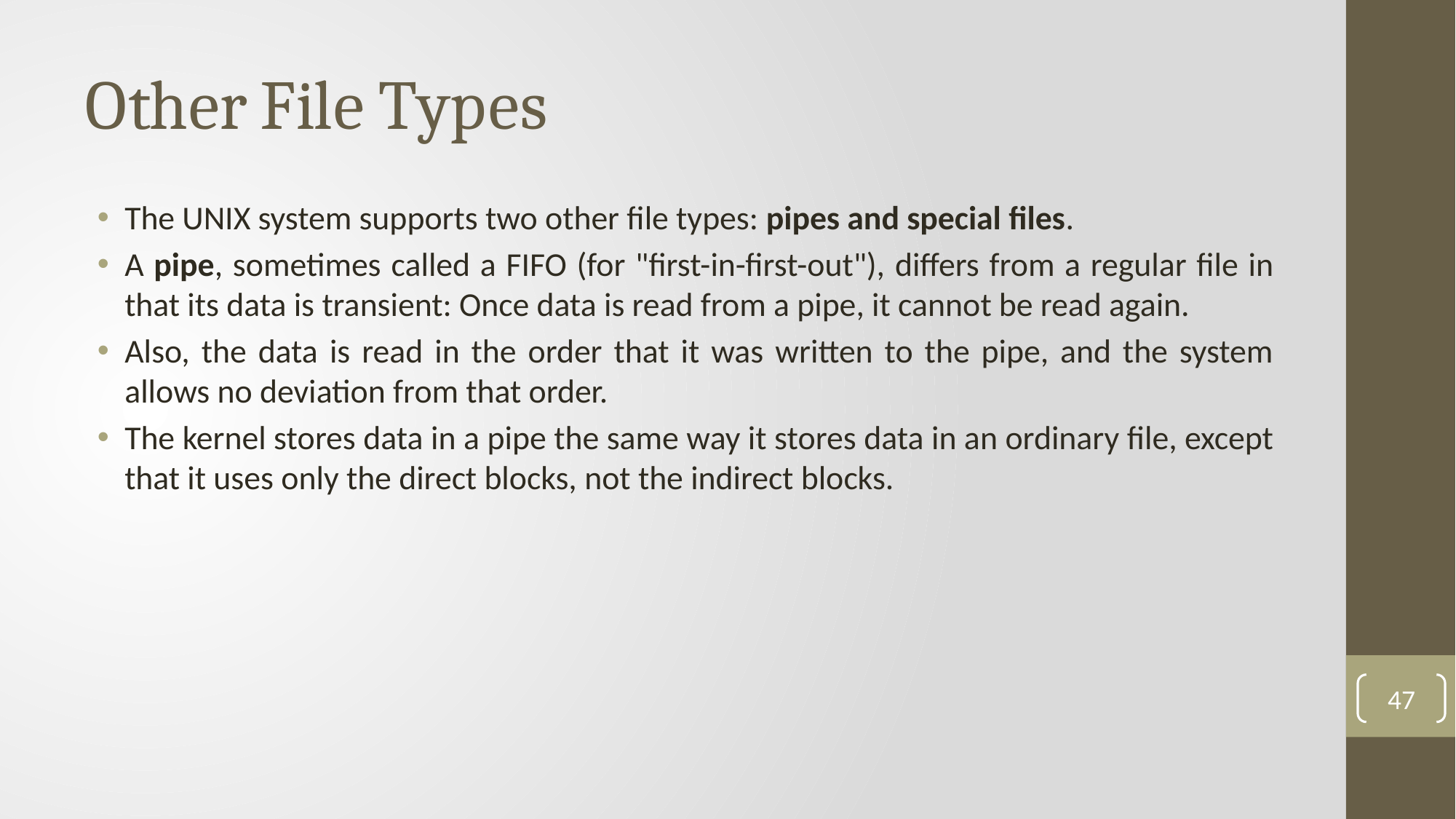

# Other File Types
The UNIX system supports two other file types: pipes and special files.
A pipe, sometimes called a FIFO (for "first-in-first-out"), differs from a regular file in that its data is transient: Once data is read from a pipe, it cannot be read again.
Also, the data is read in the order that it was written to the pipe, and the system allows no deviation from that order.
The kernel stores data in a pipe the same way it stores data in an ordinary file, except that it uses only the direct blocks, not the indirect blocks.
47